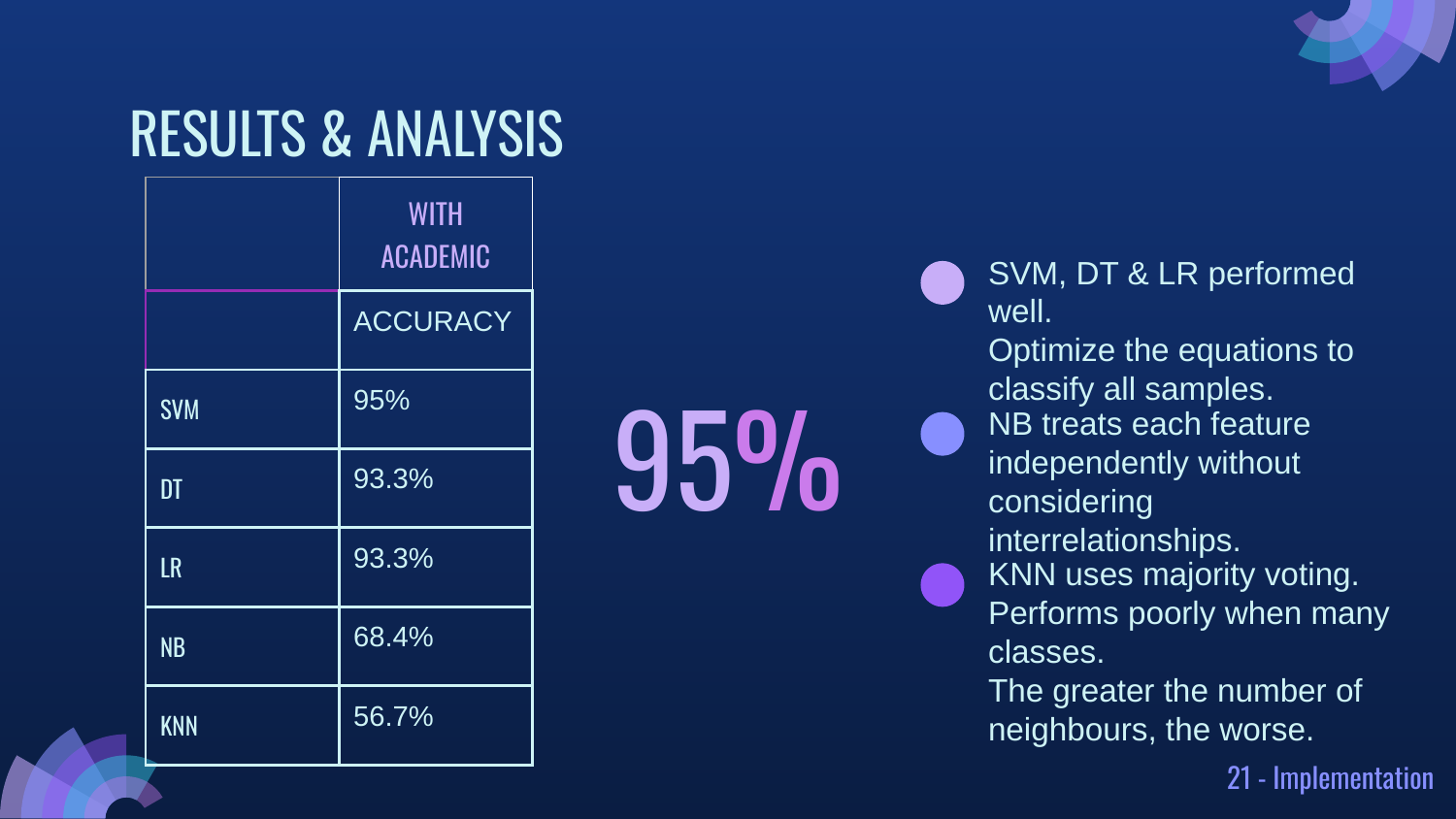

# RESULTS & ANALYSIS
|  | WITH ACADEMIC |
| --- | --- |
|  | ACCURACY |
| SVM | 95% |
| DT | 93.3% |
| LR | 93.3% |
| NB | 68.4% |
| KNN | 56.7% |
SVM, DT & LR performed well.
Optimize the equations to classify all samples.

95%
NB treats each feature independently without considering interrelationships.

KNN uses majority voting.
Performs poorly when many classes.
The greater the number of neighbours, the worse.

21 - Implementation